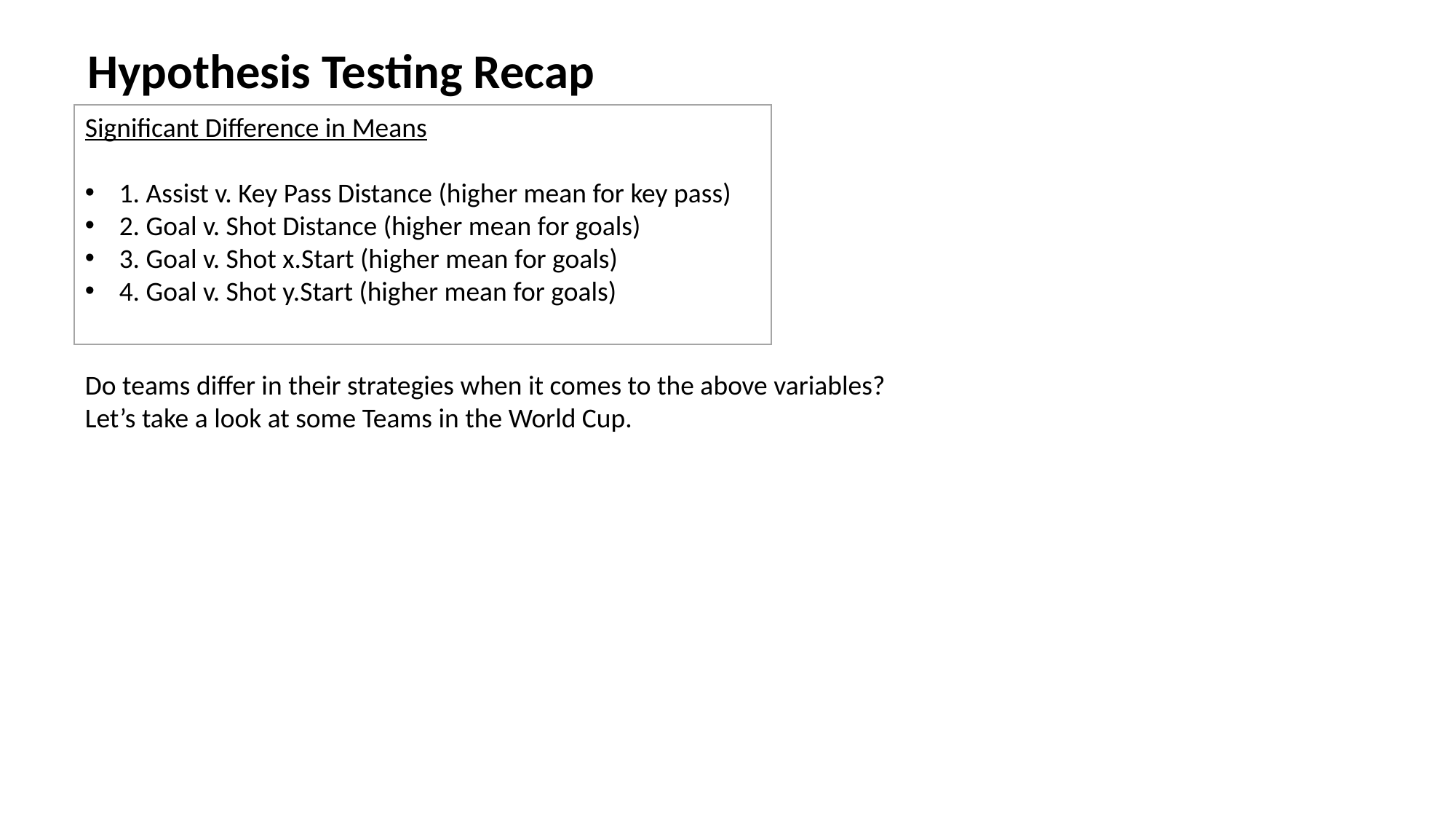

Hypothesis Testing Recap
Significant Difference in Means

1. Assist v. Key Pass Distance (higher mean for key pass)
2. Goal v. Shot Distance (higher mean for goals)
3. Goal v. Shot x.Start (higher mean for goals)
4. Goal v. Shot y.Start (higher mean for goals)

Do teams differ in their strategies when it comes to the above variables? Let’s take a look at some Teams in the World Cup.